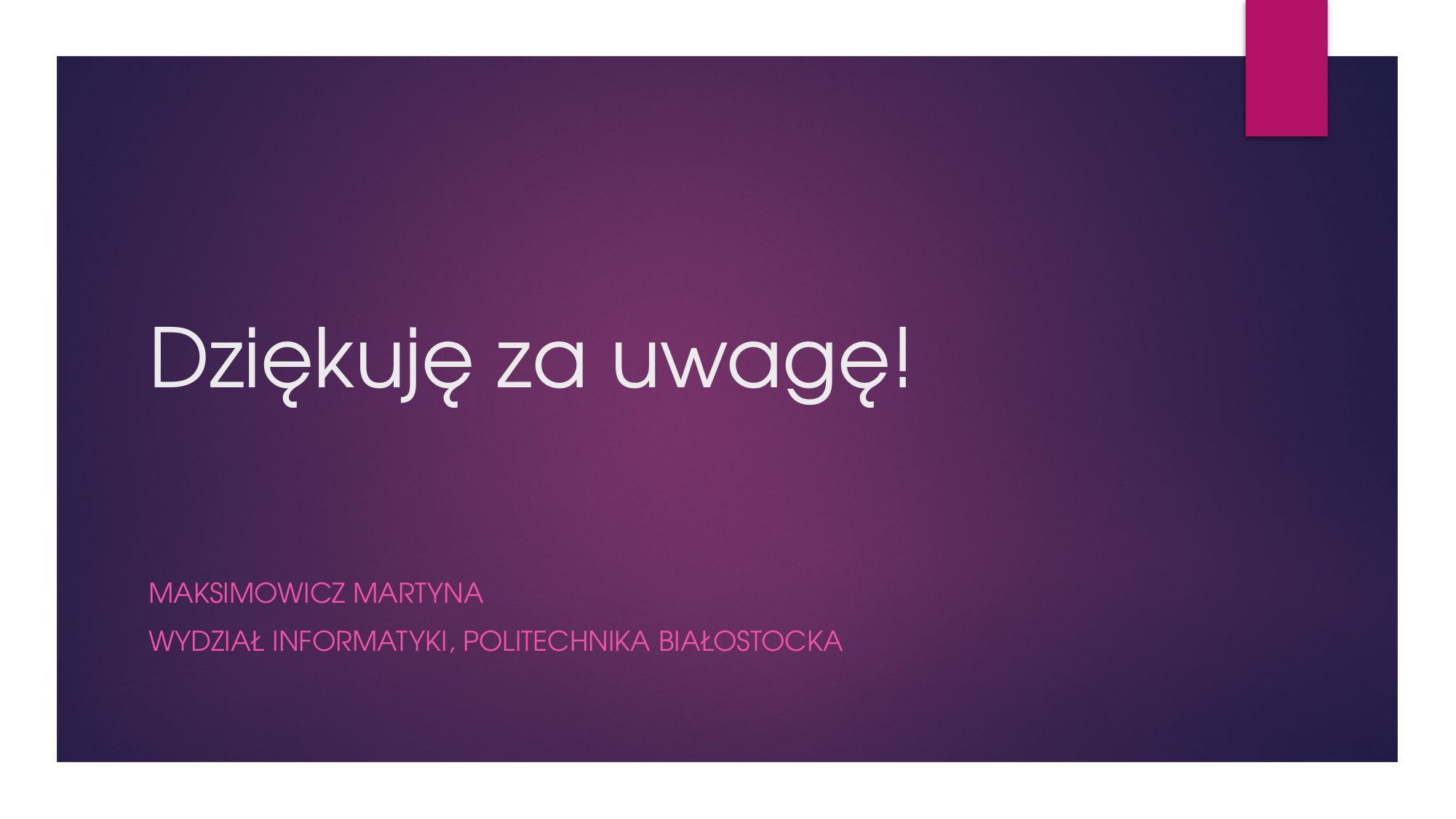

# Dziękuję za uwagę!
Maksimowicz martyna
Wydział informatyki, Politechnika białostocka